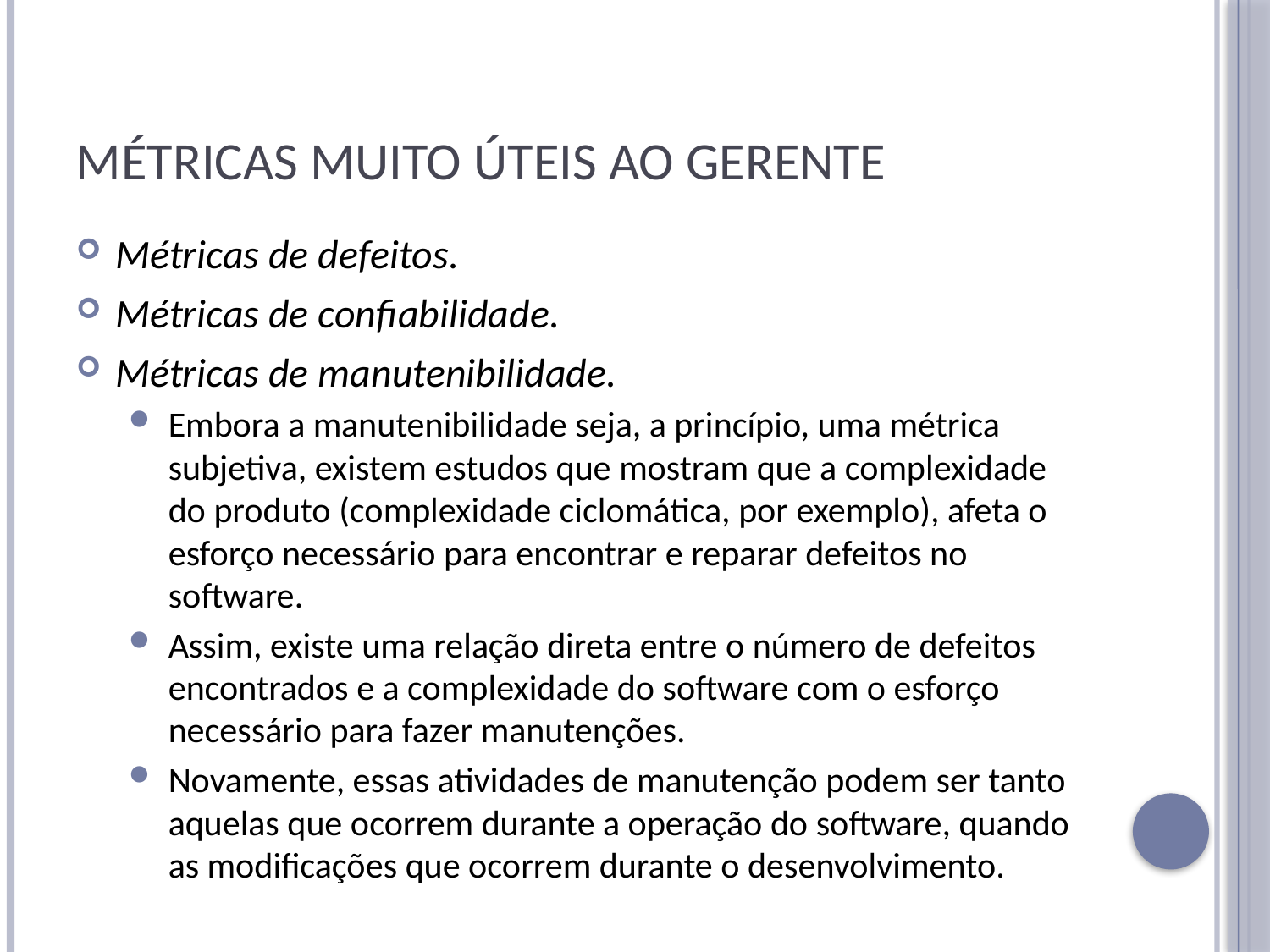

# Métricas muito úteis ao gerente
Métricas de defeitos.
Métricas de confiabilidade.
Métricas de manutenibilidade.
Embora a manutenibilidade seja, a princípio, uma métrica subjetiva, existem estudos que mostram que a complexidade do produto (complexidade ciclomática, por exemplo), afeta o esforço necessário para encontrar e reparar defeitos no software.
Assim, existe uma relação direta entre o número de defeitos encontrados e a complexidade do software com o esforço necessário para fazer manutenções.
Novamente, essas atividades de manutenção podem ser tanto aquelas que ocorrem durante a operação do software, quando as modificações que ocorrem durante o desenvolvimento.